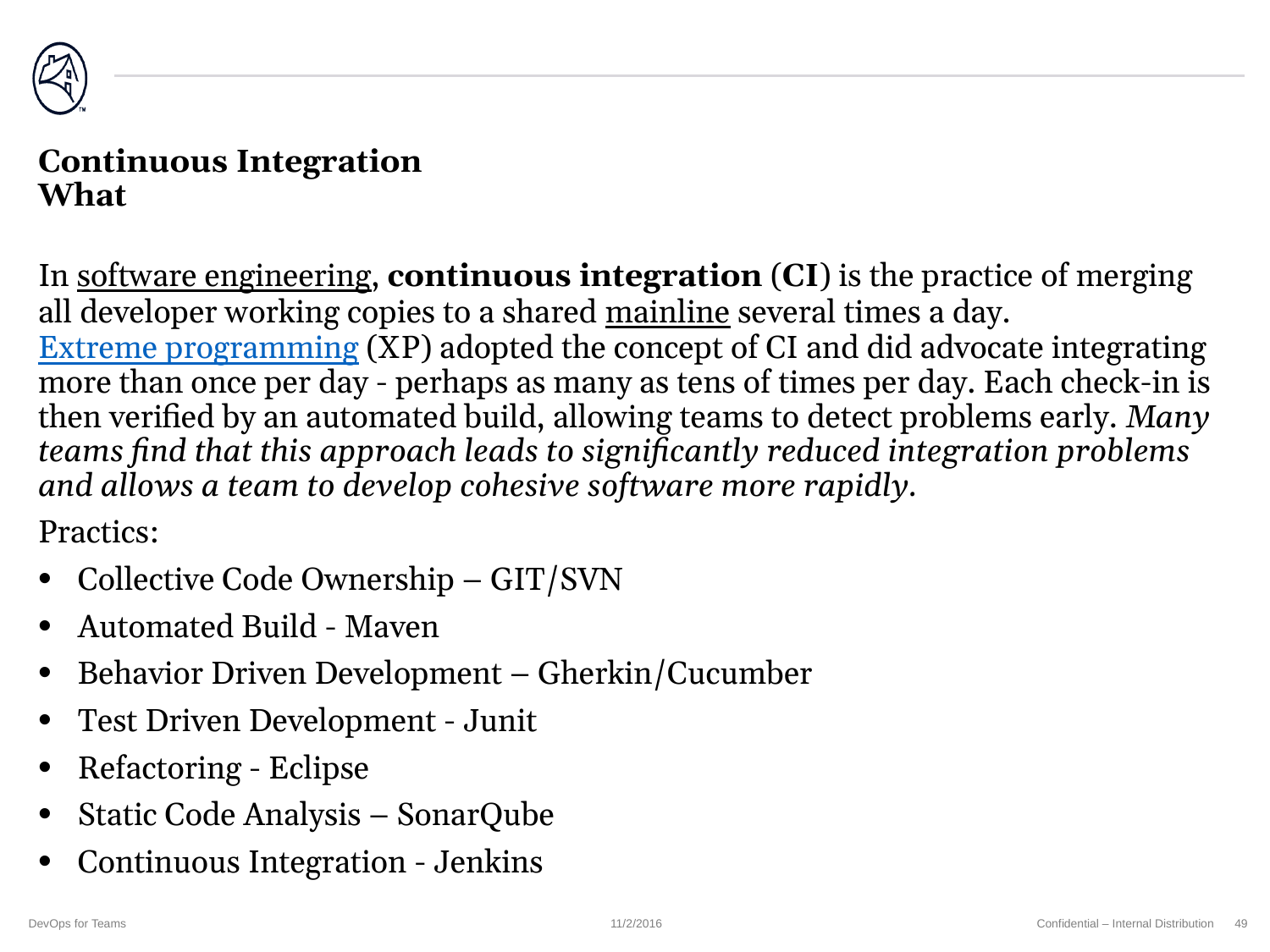

# Continuous Integration What
In software engineering, continuous integration (CI) is the practice of merging all developer working copies to a shared mainline several times a day.  Extreme programming (XP) adopted the concept of CI and did advocate integrating more than once per day - perhaps as many as tens of times per day. Each check-in is then verified by an automated build, allowing teams to detect problems early. Many teams find that this approach leads to significantly reduced integration problems and allows a team to develop cohesive software more rapidly.
Practics:
Collective Code Ownership – GIT/SVN
Automated Build - Maven
Behavior Driven Development – Gherkin/Cucumber
Test Driven Development - Junit
Refactoring - Eclipse
Static Code Analysis – SonarQube
Continuous Integration - Jenkins

DevOps for Teams